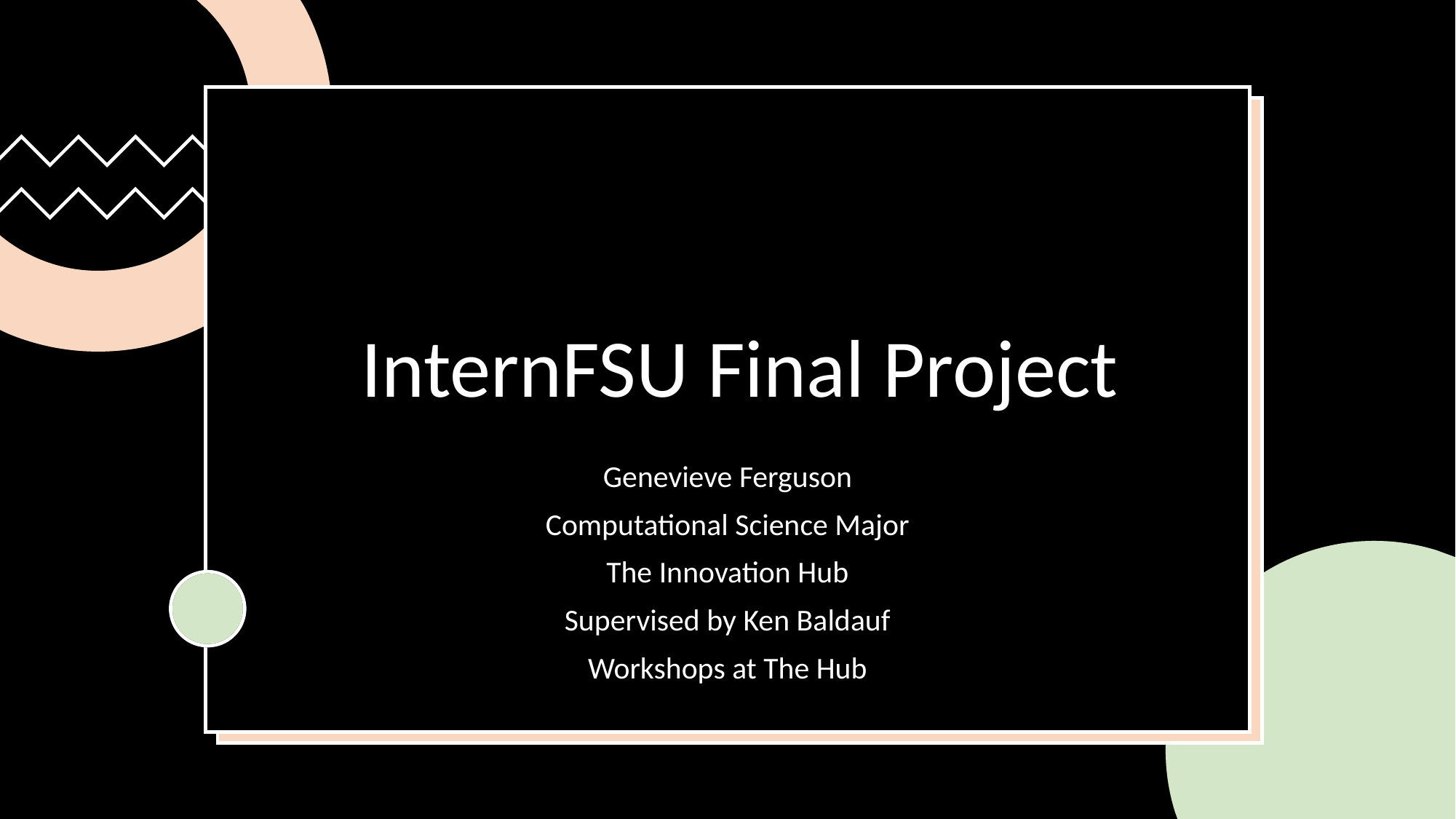

# InternFSU Final Project

Genevieve Ferguson
Computational Science Major
The Innovation Hub
Supervised by Ken Baldauf
Workshops at The Hub